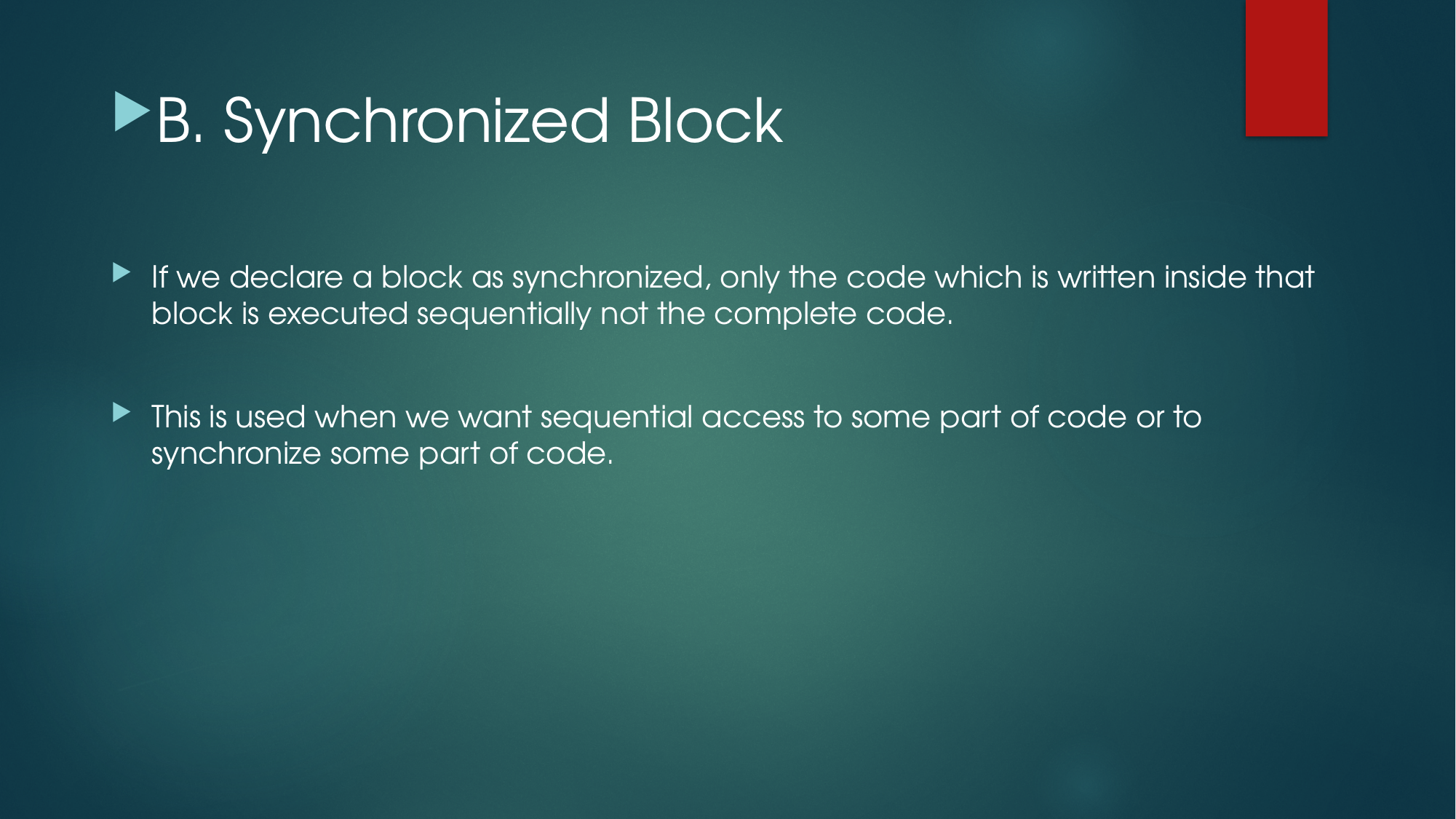

B. Synchronized Block

If we declare a block as synchronized, only the code which is written inside that block is executed sequentially not the complete code.

This is used when we want sequential access to some part of code or to synchronize some part of code.